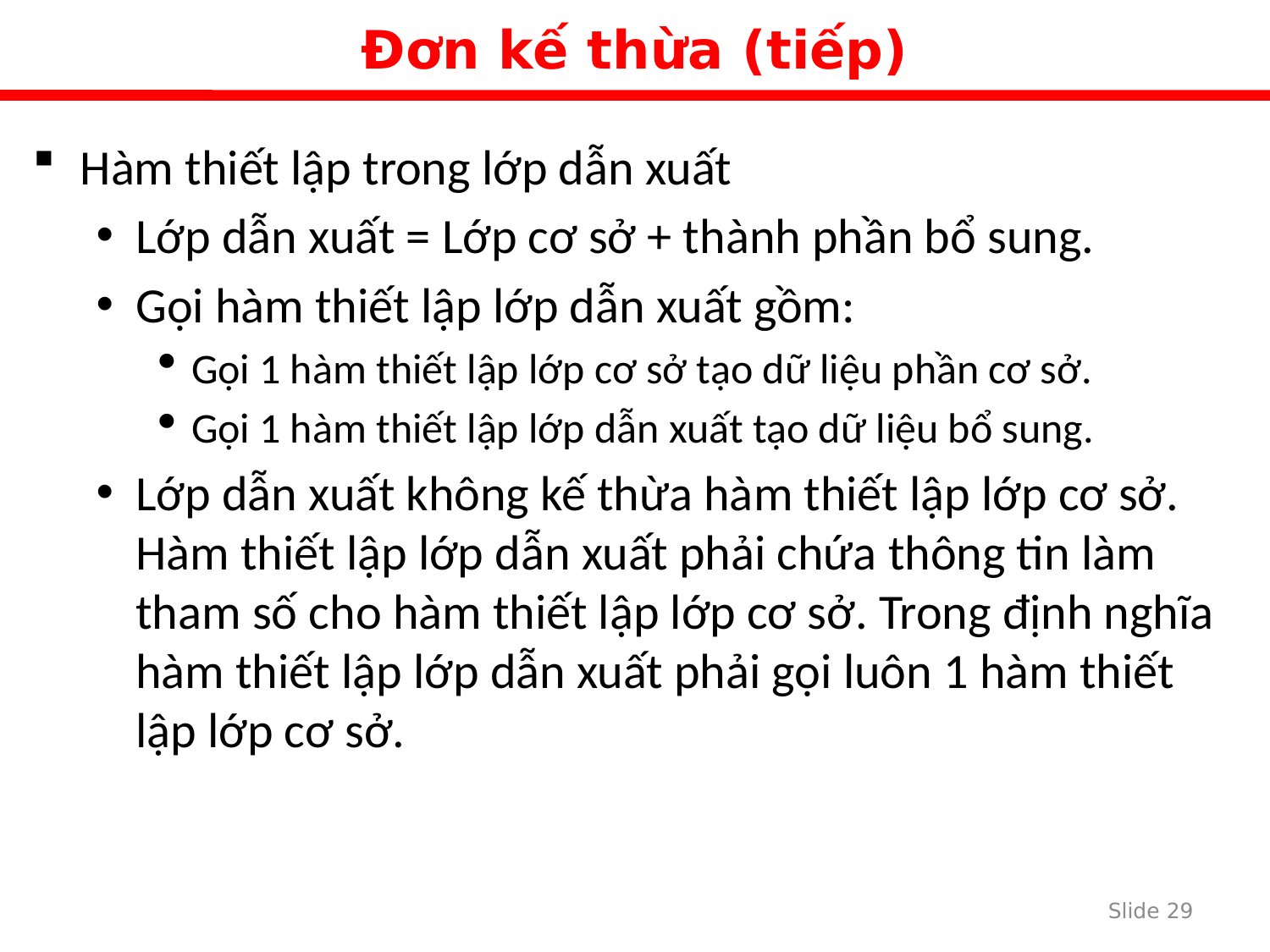

Đơn kế thừa (tiếp)

Hàm thiết lập trong lớp dẫn xuất
Lớp dẫn xuất = Lớp cơ sở + thành phần bổ sung.
Gọi hàm thiết lập lớp dẫn xuất gồm:
Gọi 1 hàm thiết lập lớp cơ sở tạo dữ liệu phần cơ sở.
Gọi 1 hàm thiết lập lớp dẫn xuất tạo dữ liệu bổ sung.
Lớp dẫn xuất không kế thừa hàm thiết lập lớp cơ sở. Hàm thiết lập lớp dẫn xuất phải chứa thông tin làm tham số cho hàm thiết lập lớp cơ sở. Trong định nghĩa hàm thiết lập lớp dẫn xuất phải gọi luôn 1 hàm thiết lập lớp cơ sở.

Slide 29